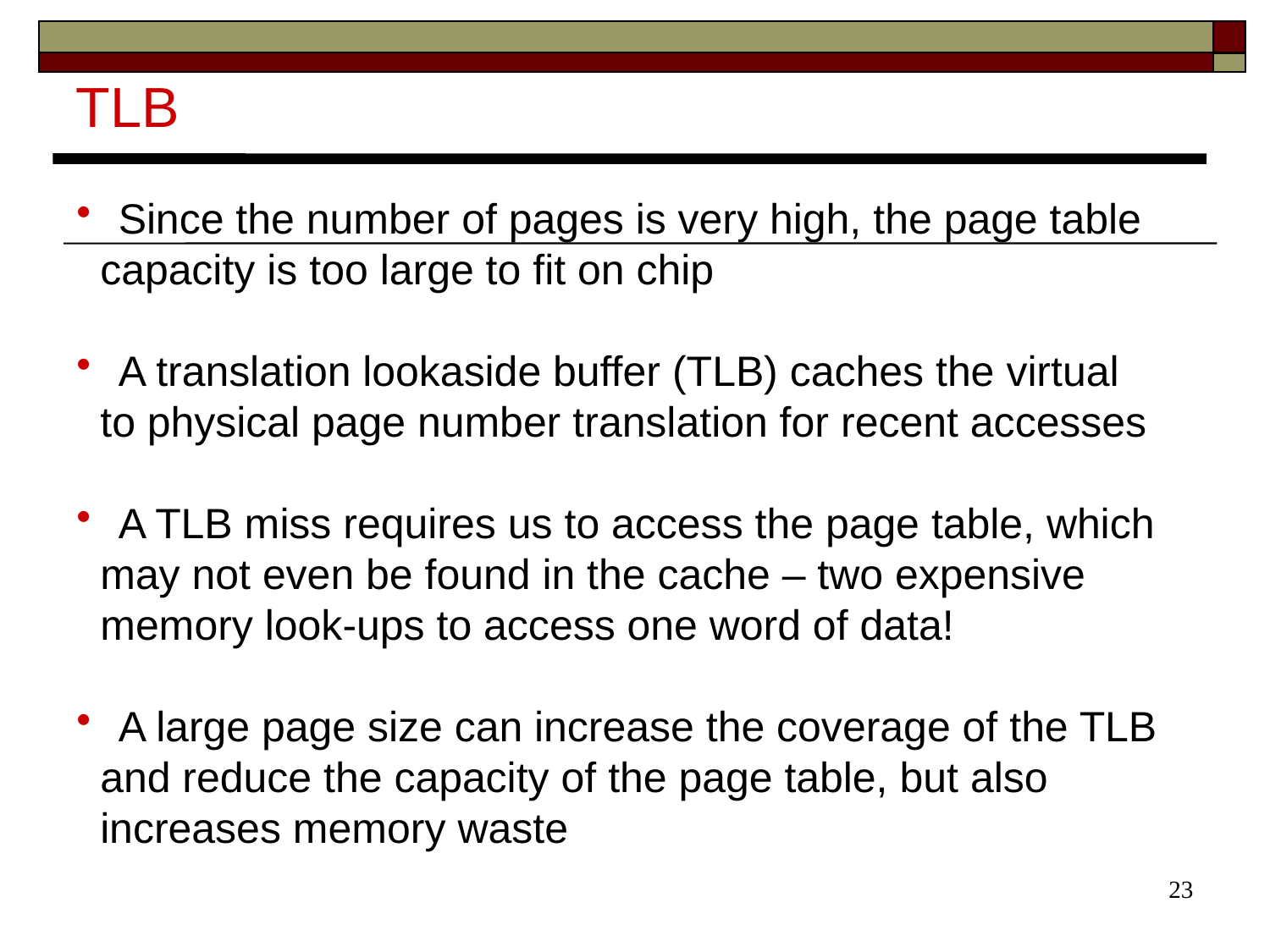

TLB

 Since the number of pages is very high, the page table
  capacity is too large to fit on chip

 A translation lookaside buffer (TLB) caches the virtual
  to physical page number translation for recent accesses

 A TLB miss requires us to access the page table, which
  may not even be found in the cache – two expensive
  memory look-ups to access one word of data!

 A large page size can increase the coverage of the TLB
  and reduce the capacity of the page table, but also
  increases memory waste
23